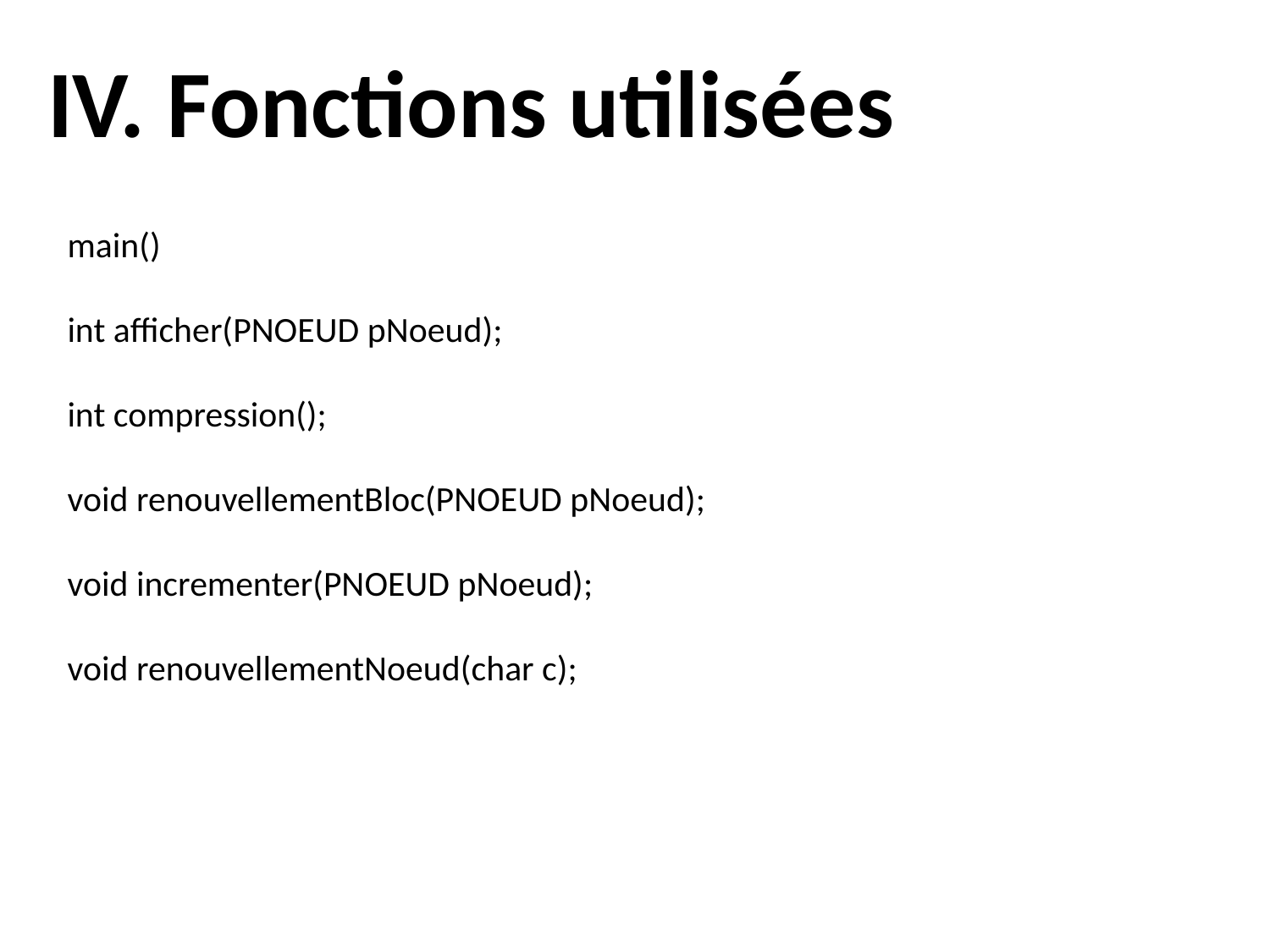

IV. Fonctions utilisées

main()

int afficher(PNOEUD pNoeud);

int compression();

void renouvellementBloc(PNOEUD pNoeud);

void incrementer(PNOEUD pNoeud);

void renouvellementNoeud(char c);